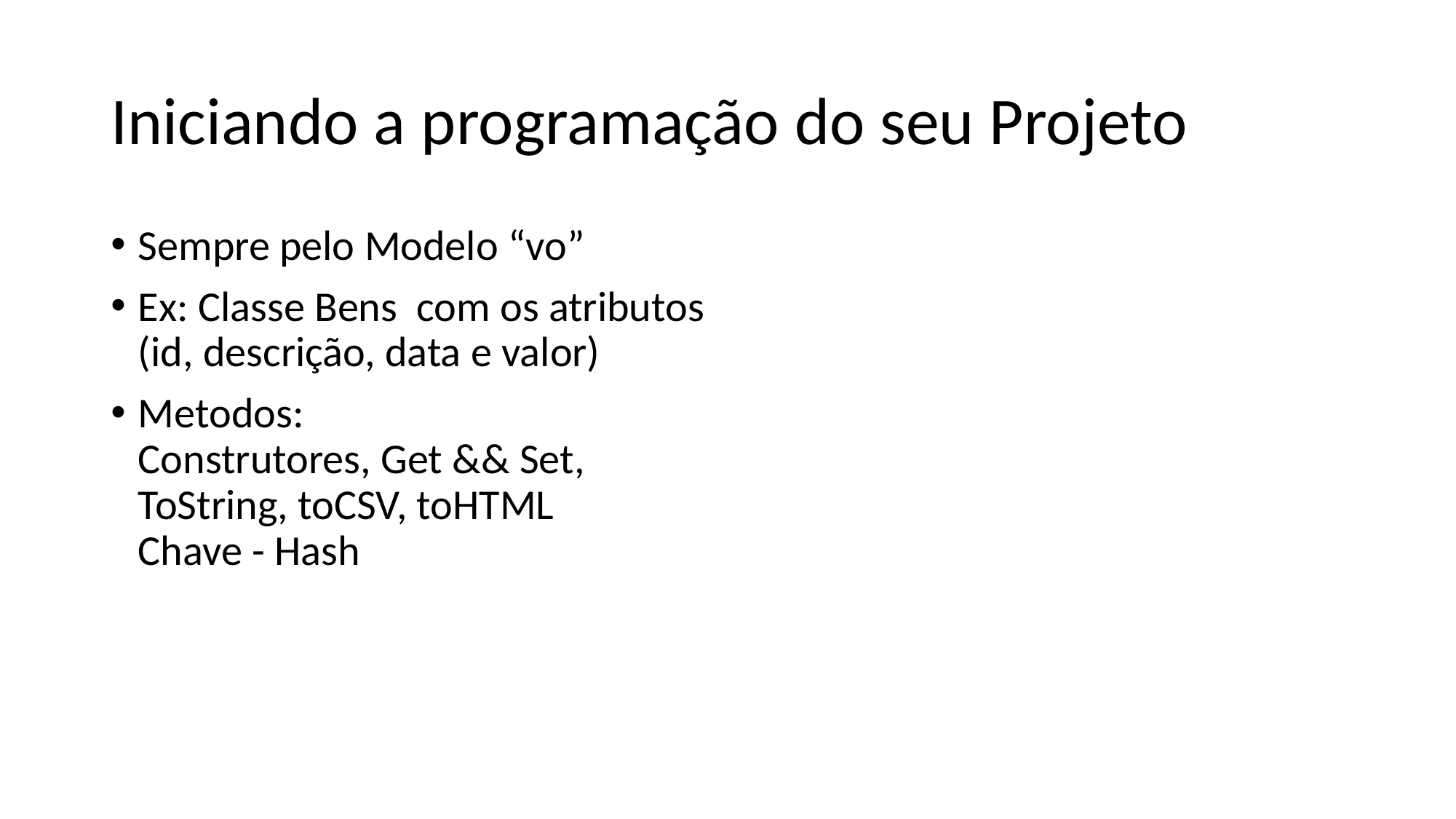

# Iniciando a programação do seu Projeto
Sempre pelo Modelo “vo”
Ex: Classe Bens  com os atributos (id, descrição, data e valor)
Metodos:
Construtores, Get && Set, ToString, toCSV, toHTML
Chave - Hash